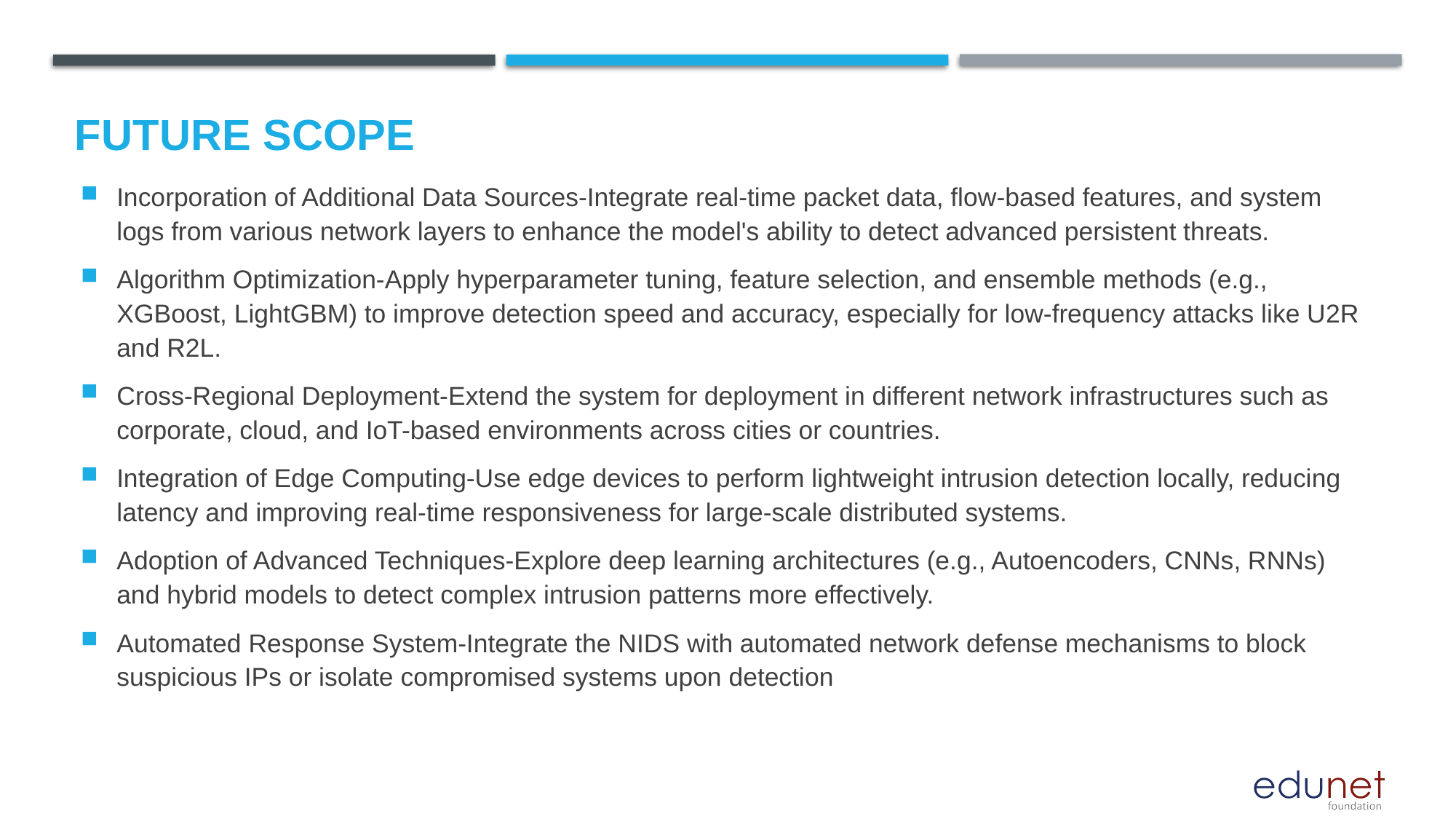

Future scope
Incorporation of Additional Data Sources-Integrate real-time packet data, flow-based features, and system logs from various network layers to enhance the model's ability to detect advanced persistent threats.
Algorithm Optimization-Apply hyperparameter tuning, feature selection, and ensemble methods (e.g., XGBoost, LightGBM) to improve detection speed and accuracy, especially for low-frequency attacks like U2R and R2L.
Cross-Regional Deployment-Extend the system for deployment in different network infrastructures such as corporate, cloud, and IoT-based environments across cities or countries.
Integration of Edge Computing-Use edge devices to perform lightweight intrusion detection locally, reducing latency and improving real-time responsiveness for large-scale distributed systems.
Adoption of Advanced Techniques-Explore deep learning architectures (e.g., Autoencoders, CNNs, RNNs) and hybrid models to detect complex intrusion patterns more effectively.
Automated Response System-Integrate the NIDS with automated network defense mechanisms to block suspicious IPs or isolate compromised systems upon detection